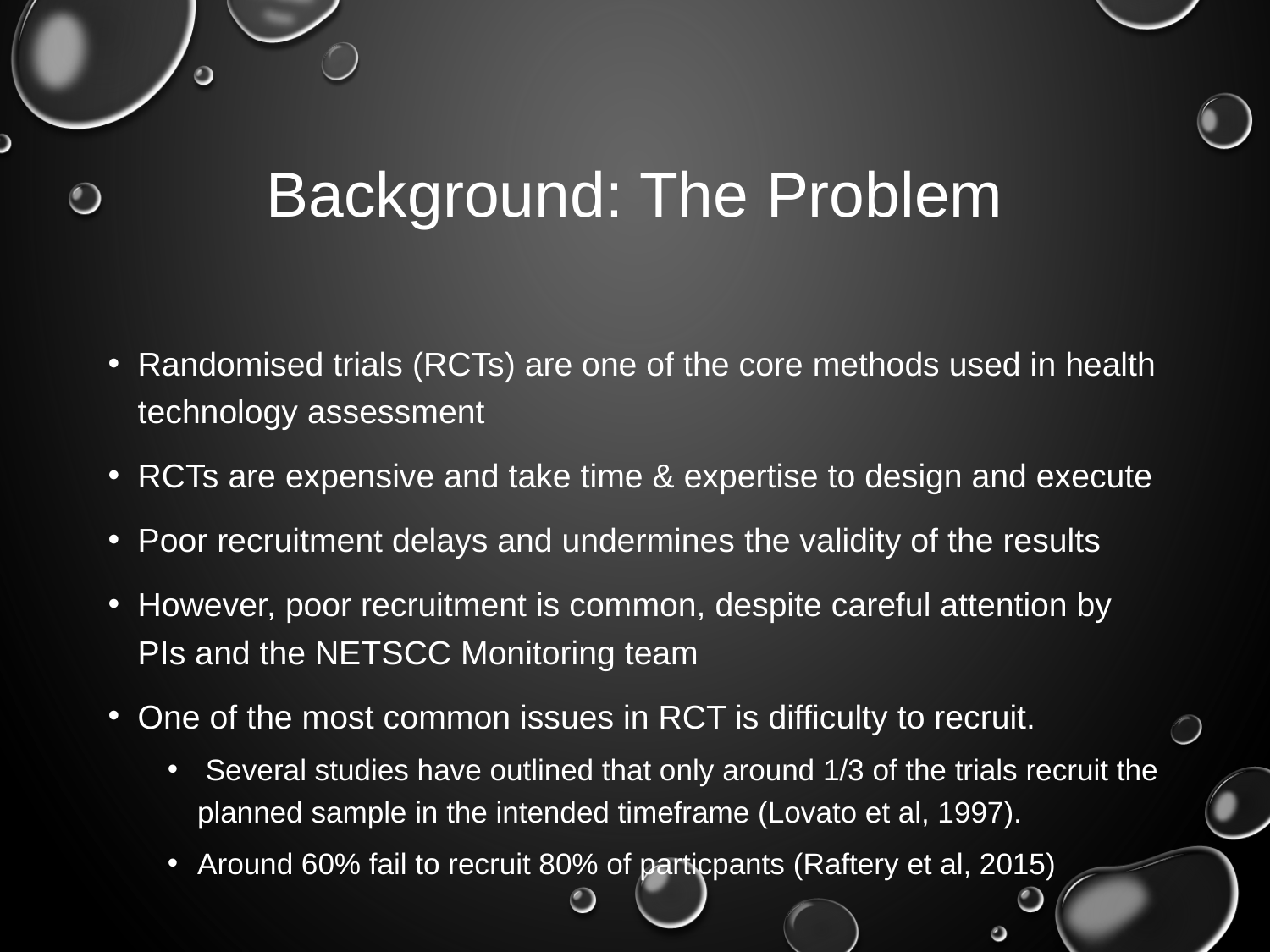

# Background: The Problem
Randomised trials (RCTs) are one of the core methods used in health technology assessment
RCTs are expensive and take time & expertise to design and execute
Poor recruitment delays and undermines the validity of the results
However, poor recruitment is common, despite careful attention by PIs and the NETSCC Monitoring team
One of the most common issues in RCT is difficulty to recruit.
 Several studies have outlined that only around 1/3 of the trials recruit the planned sample in the intended timeframe (Lovato et al, 1997).
Around 60% fail to recruit 80% of particpants (Raftery et al, 2015)